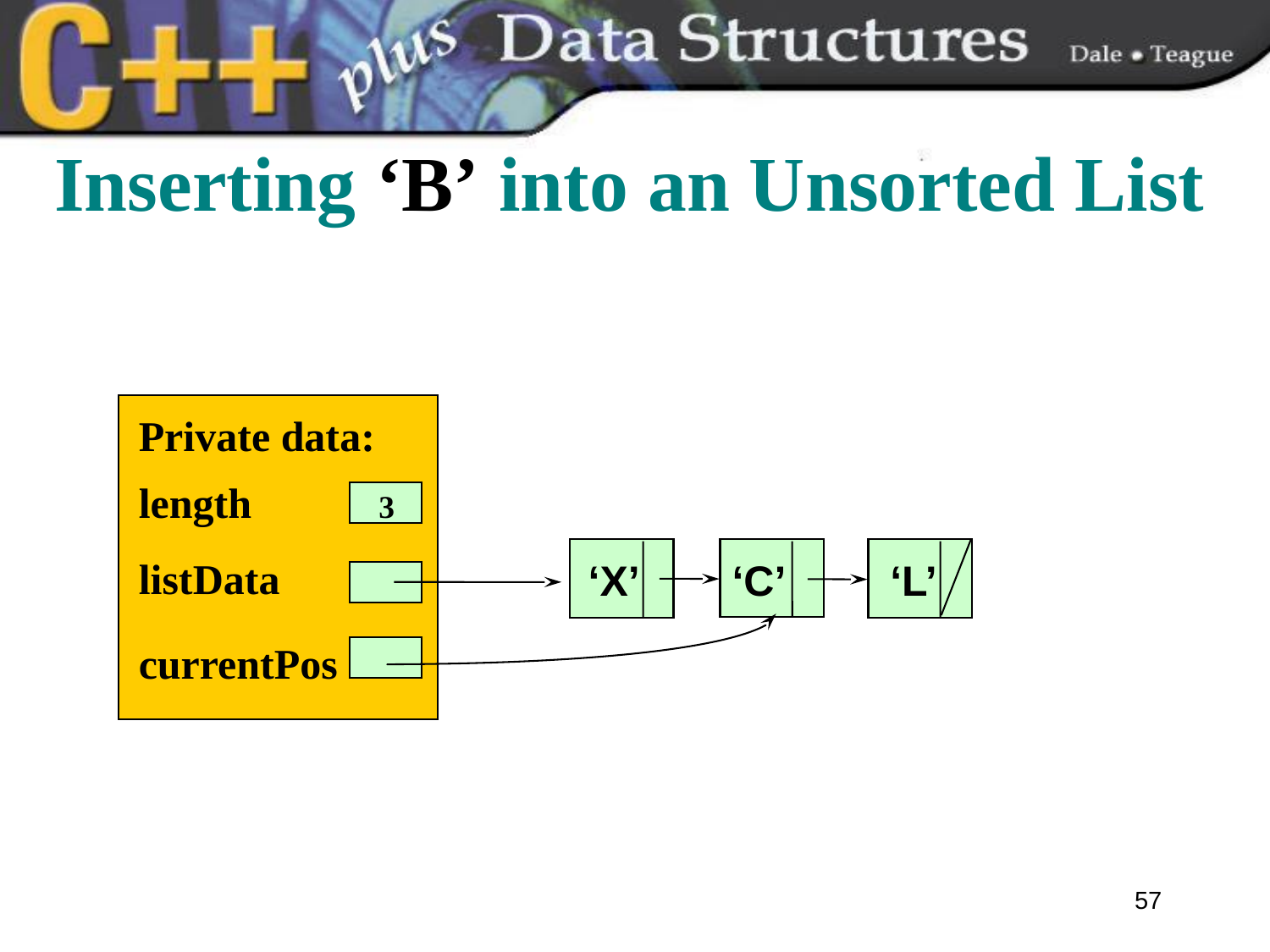

#
Inserting ‘B’ into an Unsorted List

Private data:

length            3

listData

currentPos

‘X’        ‘C’         ‘L’

57